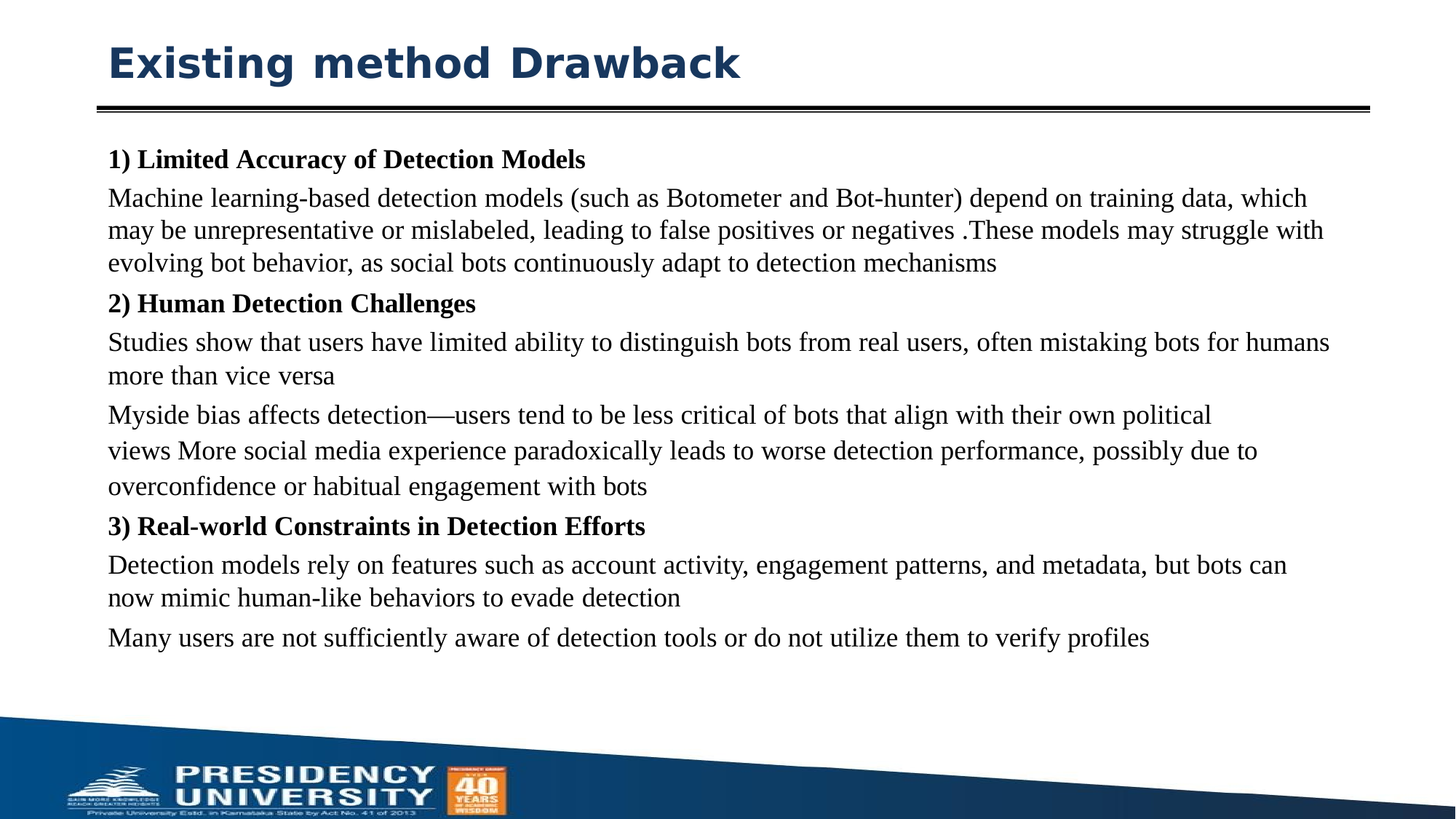

# Existing method Drawback
Limited Accuracy of Detection Models
Machine learning-based detection models (such as Botometer and Bot-hunter) depend on training data, which may be unrepresentative or mislabeled, leading to false positives or negatives .These models may struggle with evolving bot behavior, as social bots continuously adapt to detection mechanisms
Human Detection Challenges
Studies show that users have limited ability to distinguish bots from real users, often mistaking bots for humans
more than vice versa
Myside bias affects detection—users tend to be less critical of bots that align with their own political views More social media experience paradoxically leads to worse detection performance, possibly due to overconfidence or habitual engagement with bots
Real-world Constraints in Detection Efforts
Detection models rely on features such as account activity, engagement patterns, and metadata, but bots can now mimic human-like behaviors to evade detection
Many users are not sufficiently aware of detection tools or do not utilize them to verify profiles